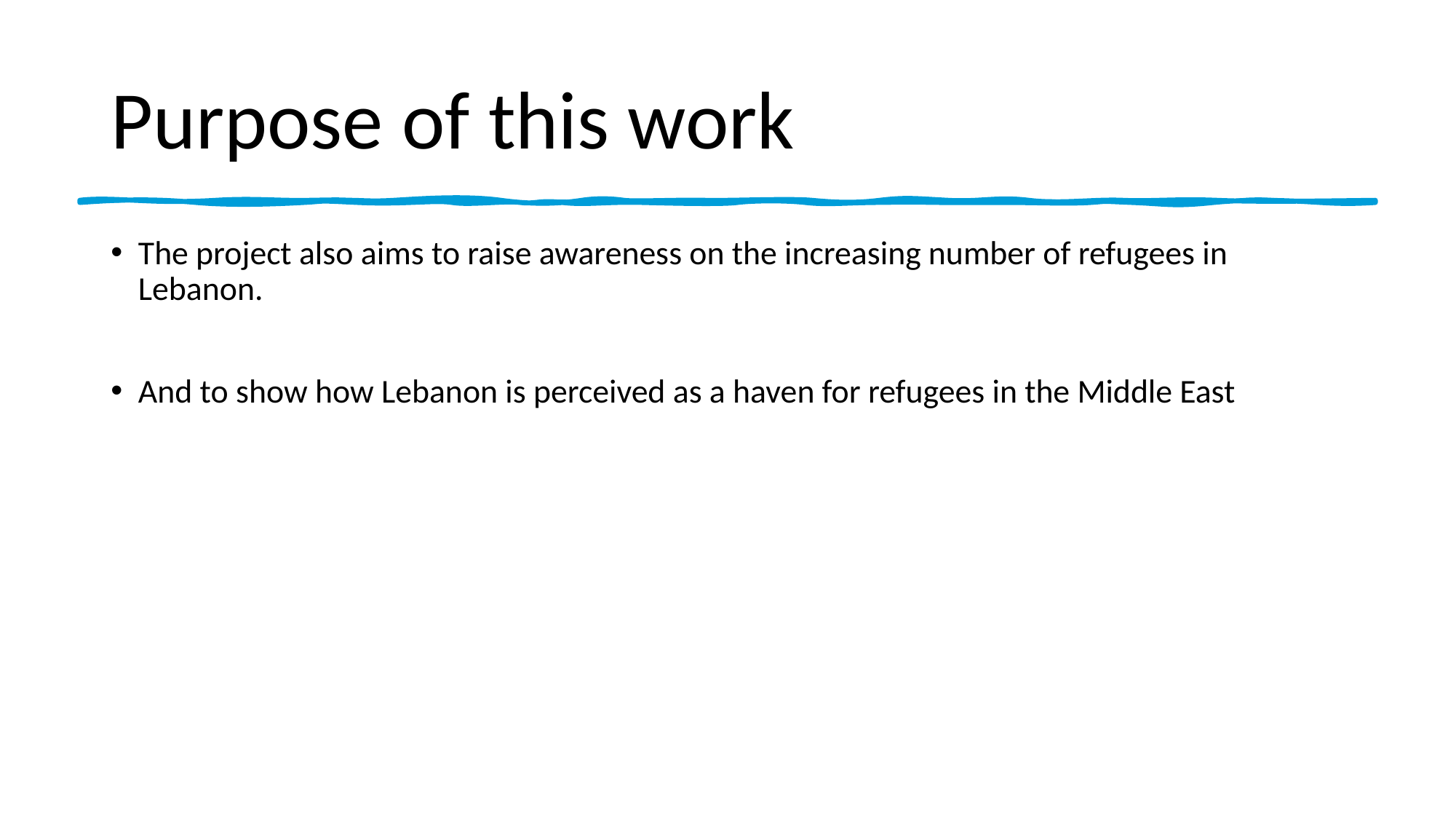

# Purpose of this work

The project also aims to raise awareness on the increasing number of refugees in Lebanon.

And to show how Lebanon is perceived as a haven for refugees in the Middle East
5